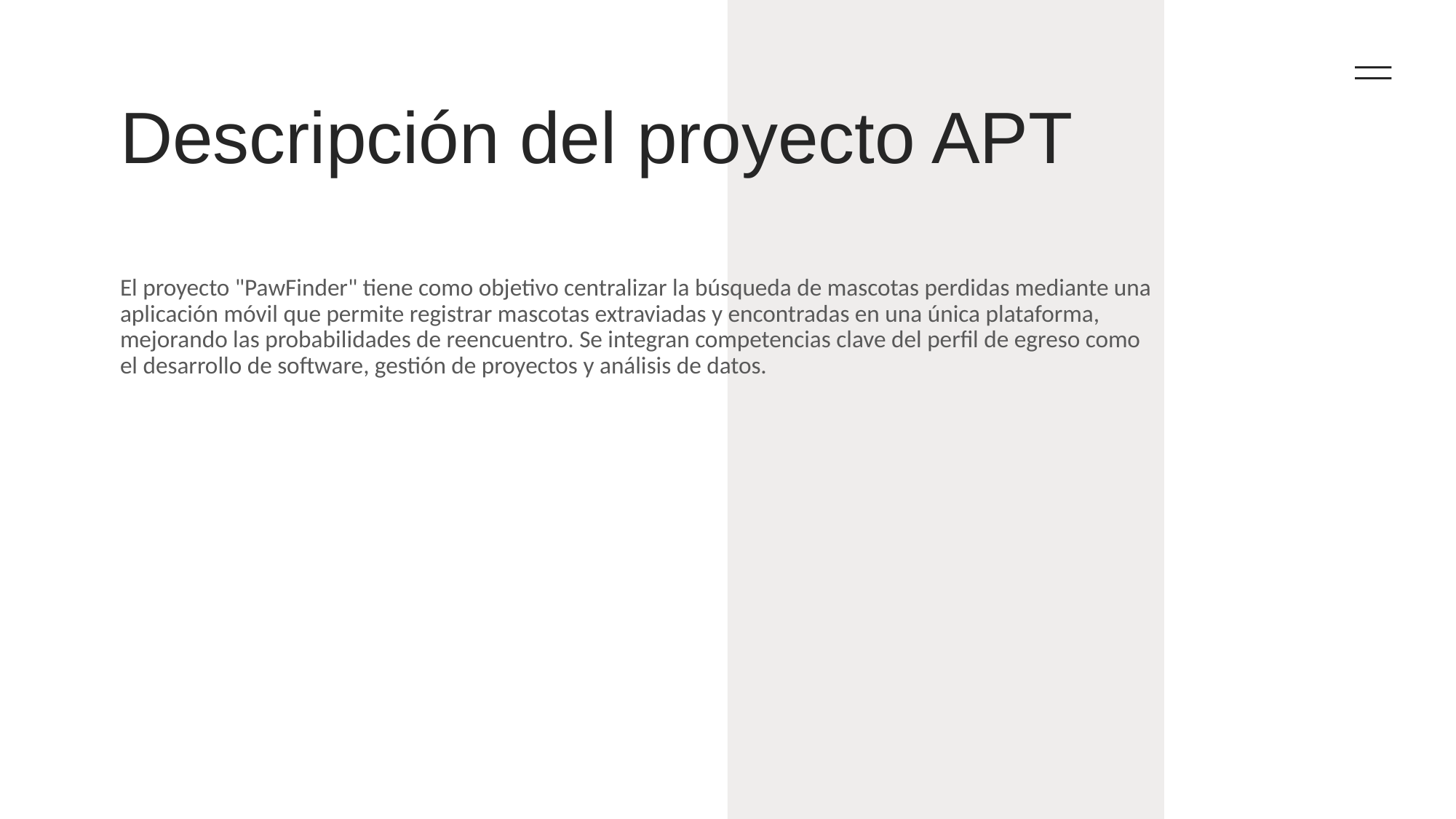

# Descripción del proyecto APT
El proyecto "PawFinder" tiene como objetivo centralizar la búsqueda de mascotas perdidas mediante una aplicación móvil que permite registrar mascotas extraviadas y encontradas en una única plataforma, mejorando las probabilidades de reencuentro. Se integran competencias clave del perfil de egreso como el desarrollo de software, gestión de proyectos y análisis de datos.